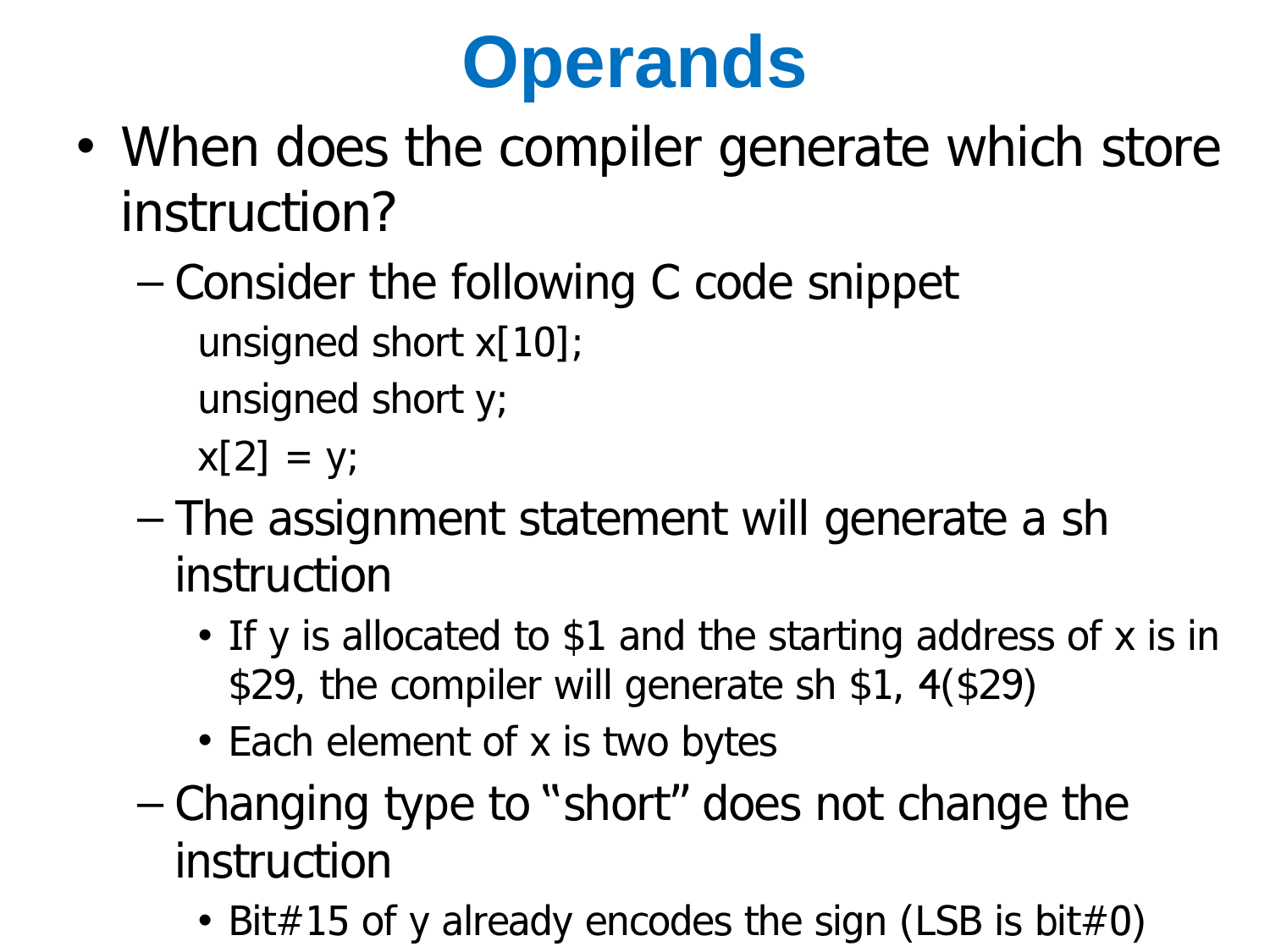

# Operands
When does the compiler generate which store instruction?
Consider the following C code snippet
unsigned short x[10];
unsigned short y;
x[2] = y;
The assignment statement will generate a sh instruction
If y is allocated to $1 and the starting address of x is in $29, the compiler will generate sh $1, 4($29)
Each element of x is two bytes
Changing type to “short” does not change the instruction
Bit#15 of y already encodes the sign (LSB is bit#0)